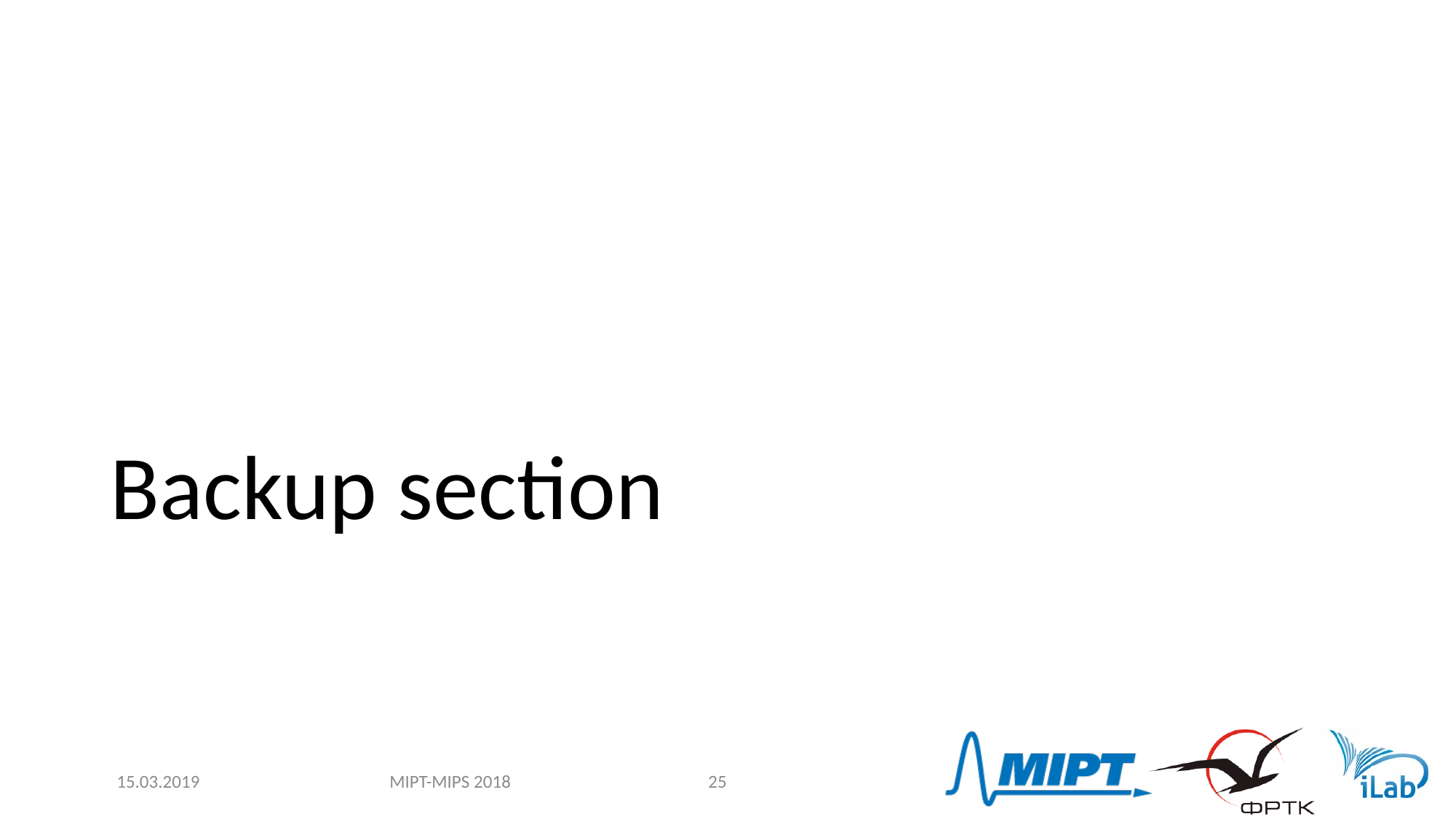

# Backup section
MIPT-MIPS 2018
15.03.2019
25